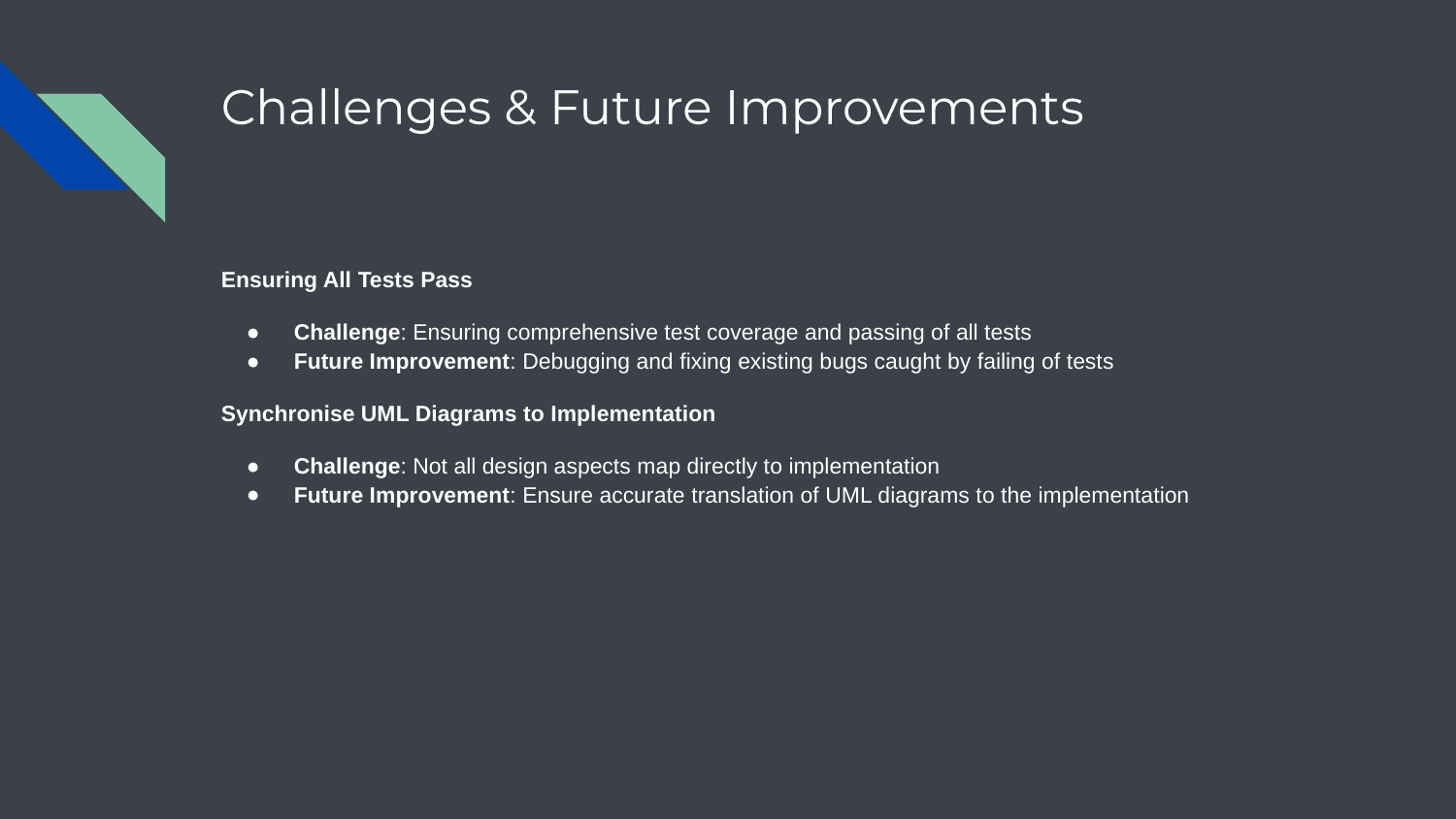

# Challenges & Future Improvements
Ensuring All Tests Pass
Challenge: Ensuring comprehensive test coverage and passing of all tests
Future Improvement: Debugging and fixing existing bugs caught by failing of tests
Synchronise UML Diagrams to Implementation
Challenge: Not all design aspects map directly to implementation
Future Improvement: Ensure accurate translation of UML diagrams to the implementation